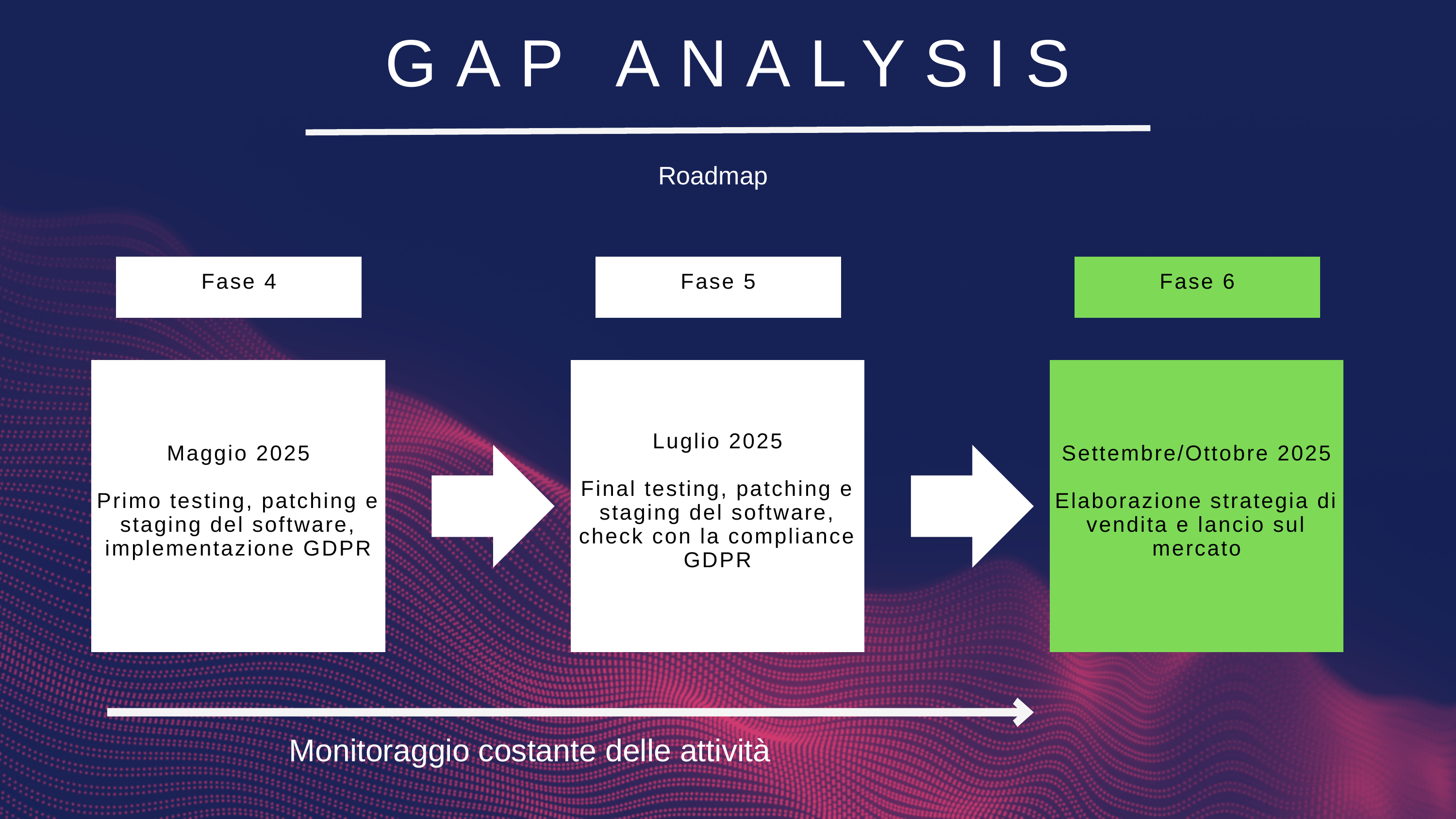

GAP ANALYSIS

Roadmap

Fase 4

Fase 5

Fase 6

Maggio 2025

Primo testing, patching e staging del software, implementazione GDPR

Luglio 2025

Final testing, patching e staging del software, check con la compliance GDPR

Settembre/Ottobre 2025

Elaborazione strategia di vendita e lancio sul mercato

Monitoraggio costante delle attività